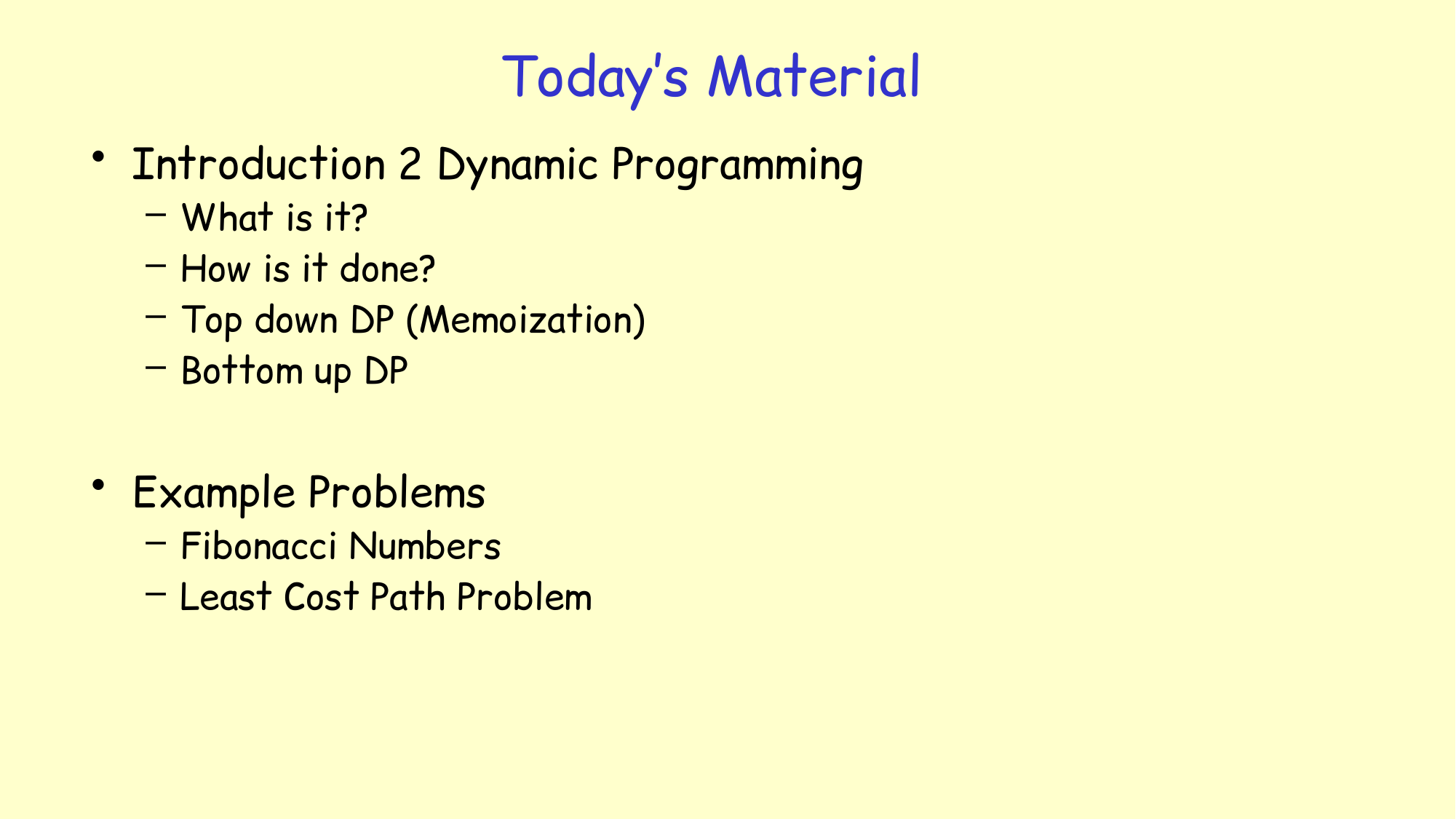

# Today’s Material
Introduction 2 Dynamic Programming
What is it?
How is it done?
Top down DP (Memoization)
Bottom up DP

Example Problems
Fibonacci Numbers
Least Cost Path Problem